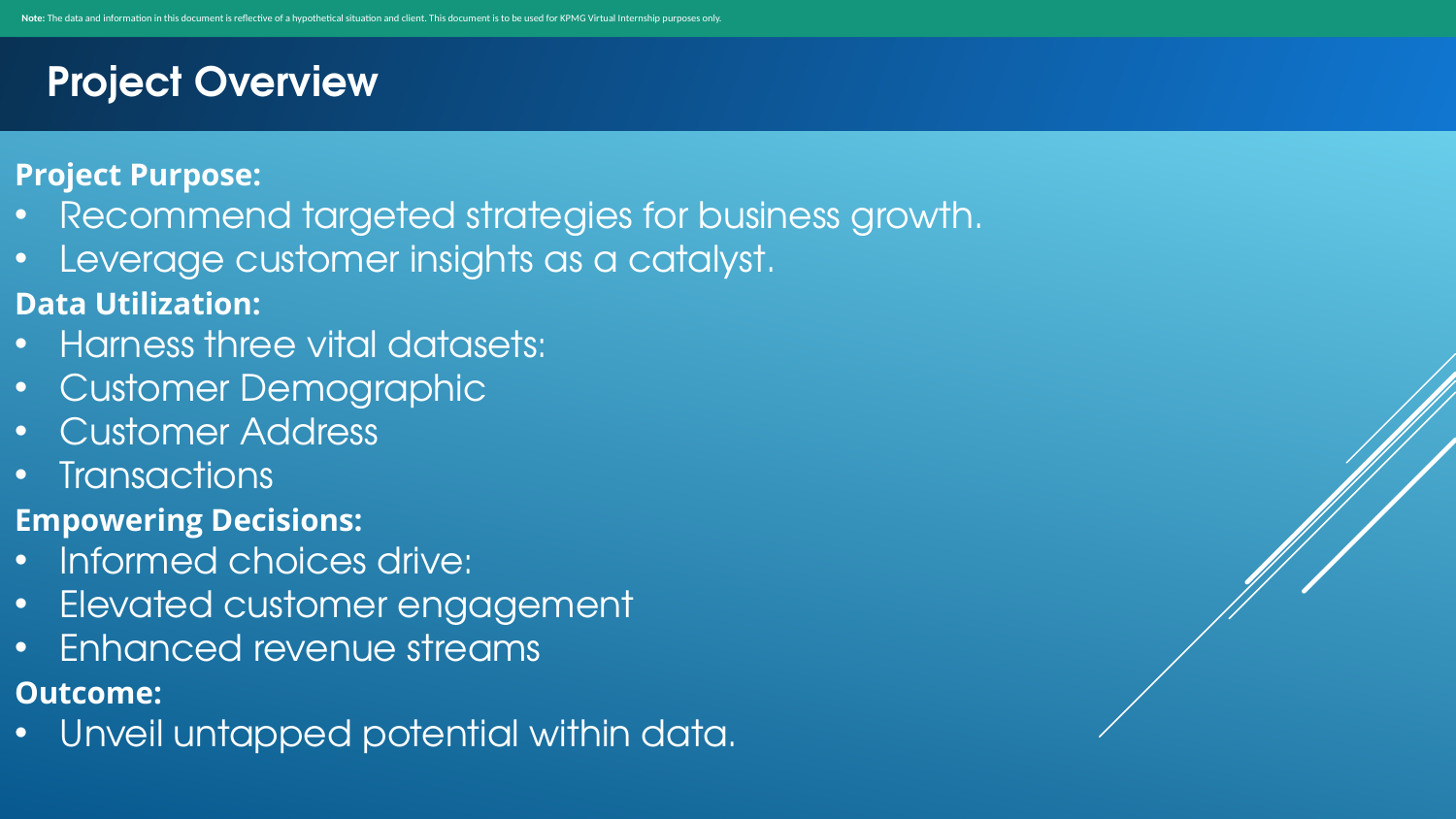

Note: The data and information in this document is reflective of a hypothetical situation and client. This document is to be used for KPMG Virtual Internship purposes only.
Project Overview

Project Purpose:
Recommend targeted strategies for business growth.
Leverage customer insights as a catalyst.
Data Utilization:
Harness three vital datasets:
Customer Demographic
Customer Address
Transactions
Empowering Decisions:
Informed choices drive:
Elevated customer engagement
Enhanced revenue streams
Outcome:
Unveil untapped potential within data.